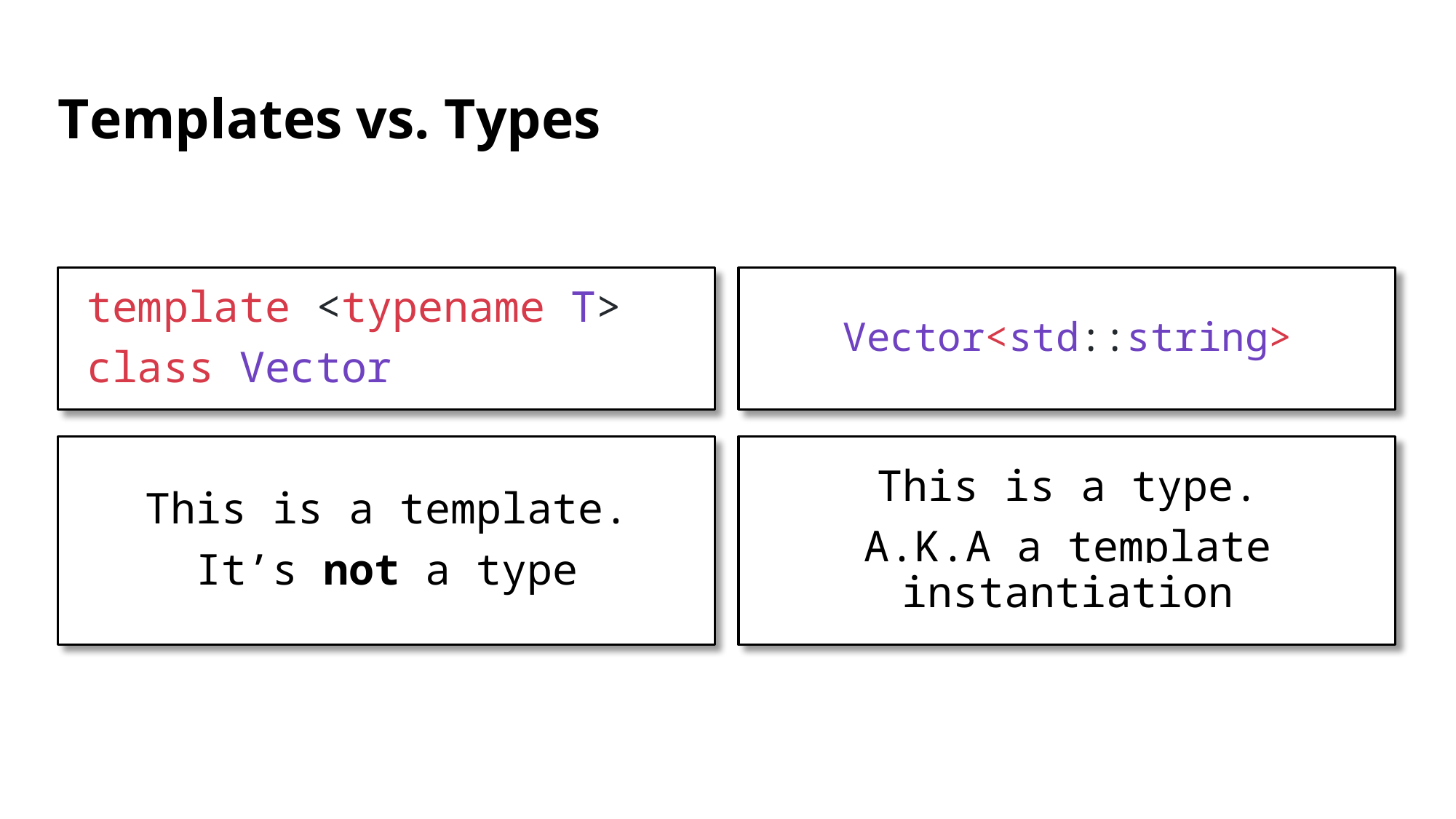

# Templates vs. Types
template <typename T>
class Vector
Vector<std::string>
This is a template.
It’s not a type
This is a type.
A.K.A a template instantiation